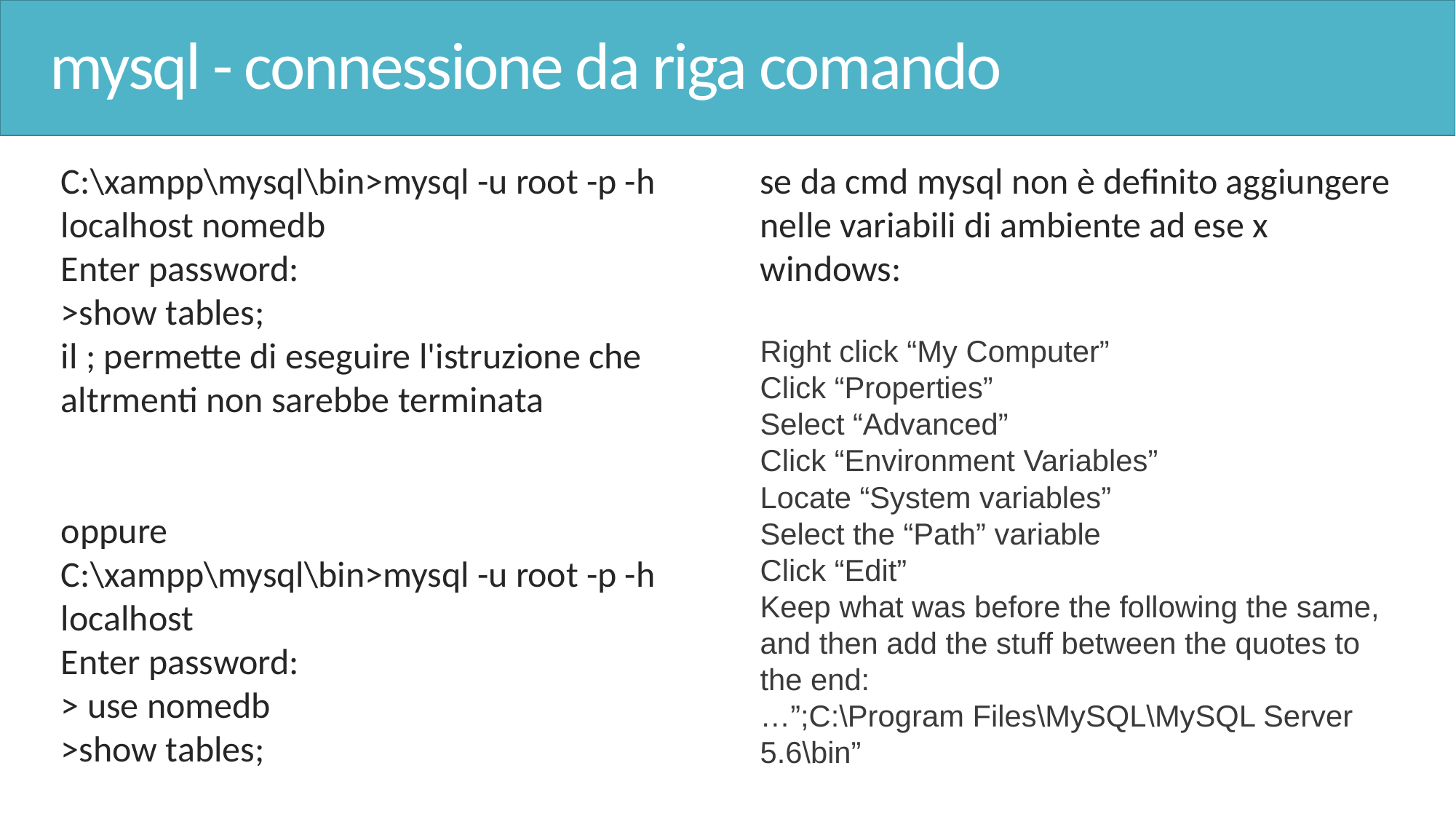

# mysql - connessione da riga comando
C:\xampp\mysql\bin>mysql -u root -p -h localhost nomedb
Enter password:
>show tables;
il ; permette di eseguire l'istruzione che altrmenti non sarebbe terminata

oppure
C:\xampp\mysql\bin>mysql -u root -p -h localhost
Enter password:
> use nomedb
>show tables;
se da cmd mysql non è definito aggiungere nelle variabili di ambiente ad ese x windows:

Right click “My Computer”
Click “Properties”
Select “Advanced”
Click “Environment Variables”
Locate “System variables”
Select the “Path” variable
Click “Edit”
Keep what was before the following the same, and then add the stuff between the quotes to the end:
…”;C:\Program Files\MySQL\MySQL Server 5.6\bin”